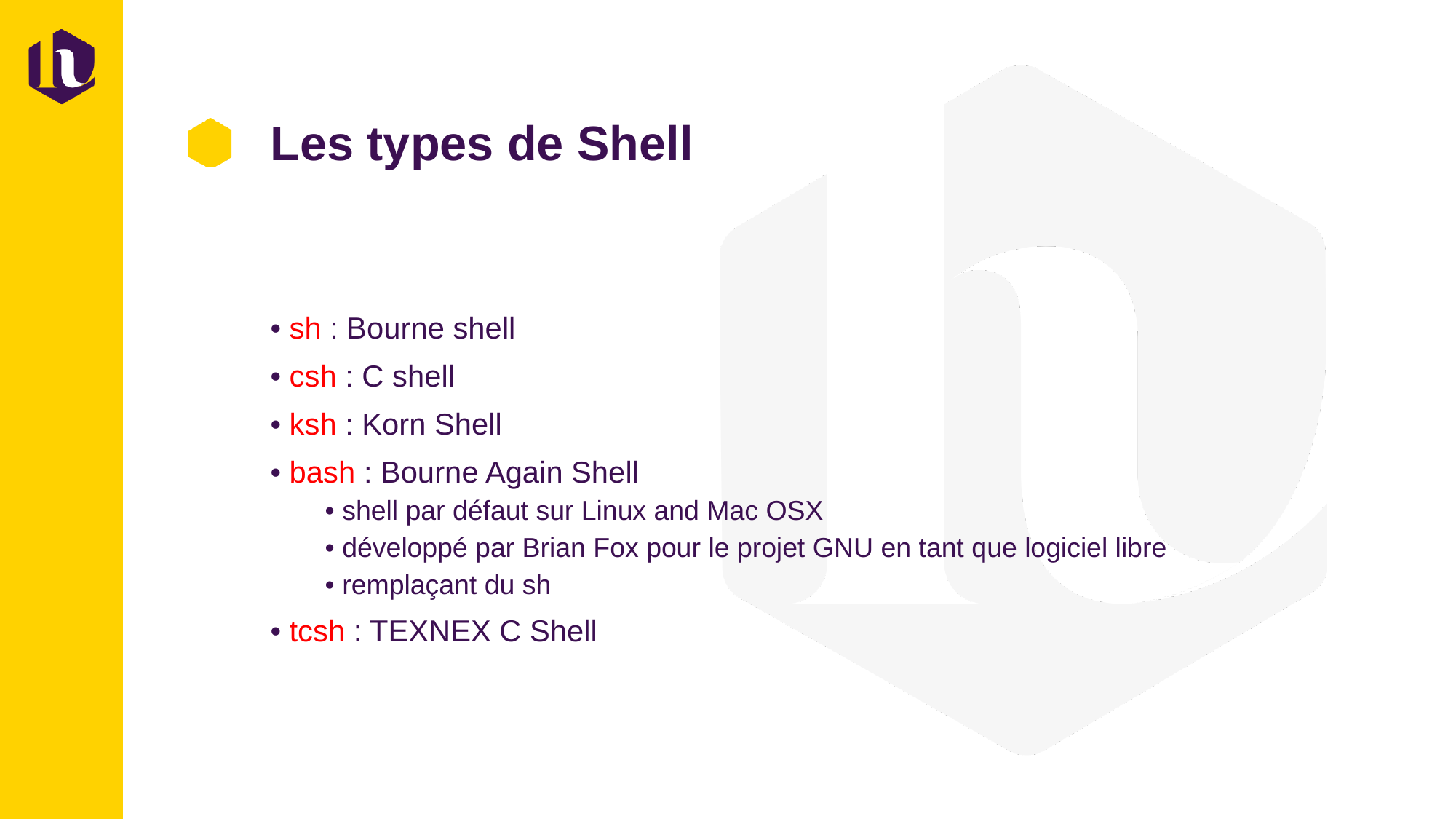

# Les types de Shell

• sh : Bourne shell
• csh : C shell
• ksh : Korn Shell
• bash : Bourne Again Shell
• shell par défaut sur Linux and Mac OSX
• développé par Brian Fox pour le projet GNU en tant que logiciel libre
• remplaçant du sh
• tcsh : TEXNEX C Shell